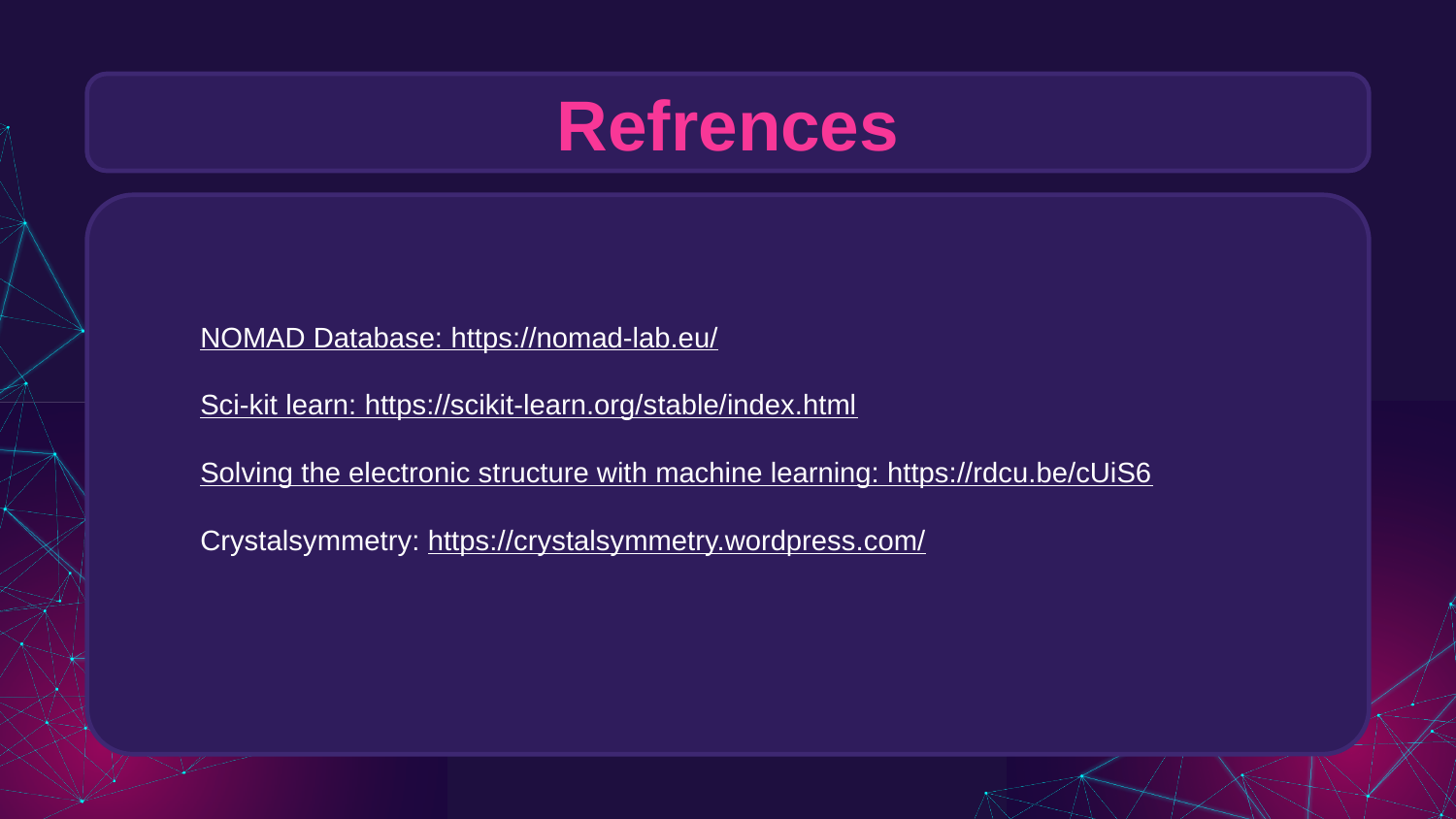

# Refrences
NOMAD Database: https://nomad-lab.eu/

Sci-kit learn: https://scikit-learn.org/stable/index.html

Solving the electronic structure with machine learning: https://rdcu.be/cUiS6

Crystalsymmetry: https://crystalsymmetry.wordpress.com/